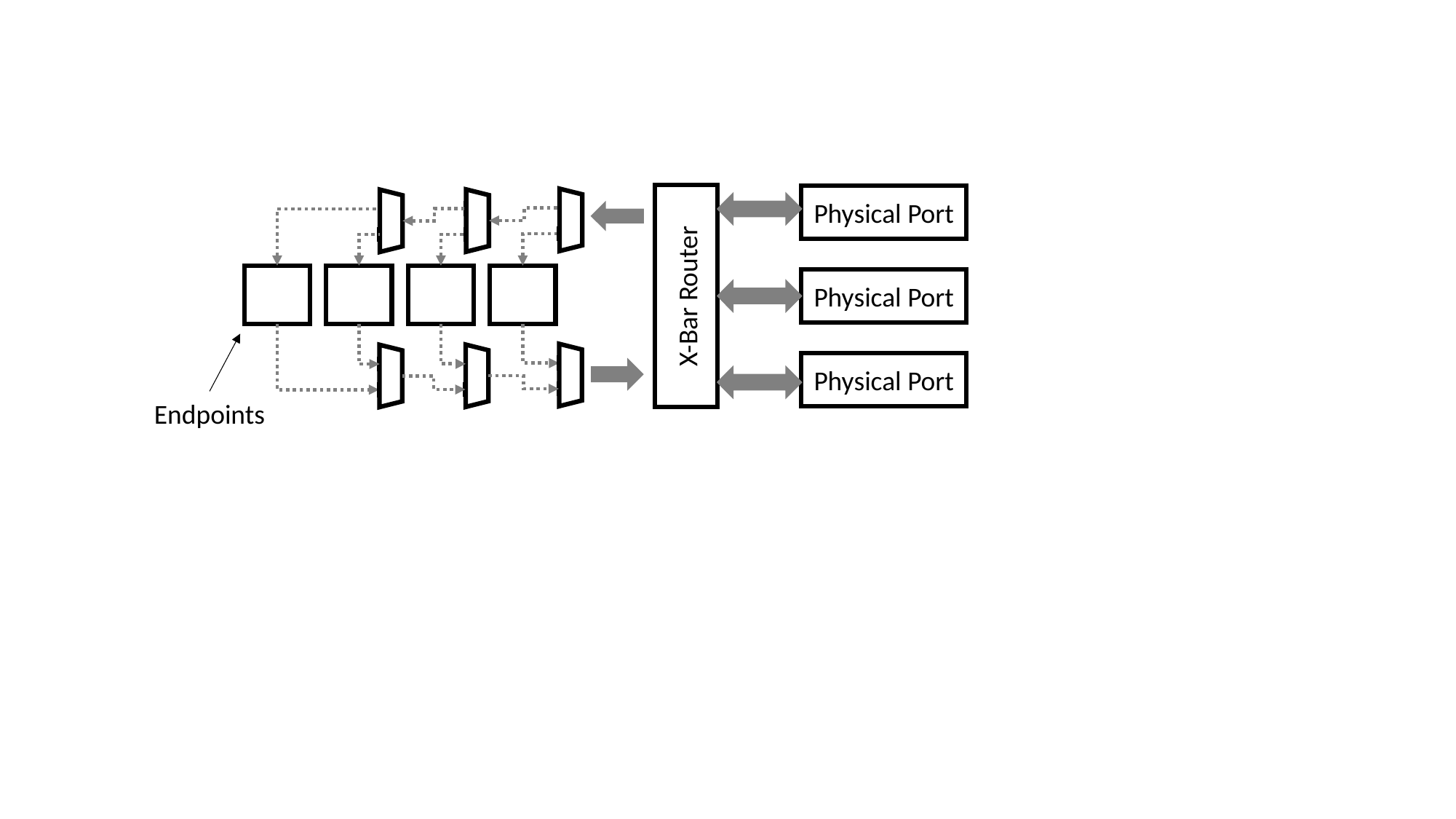

Physical Port

X-Bar Router

Physical Port

Physical Port

Endpoints